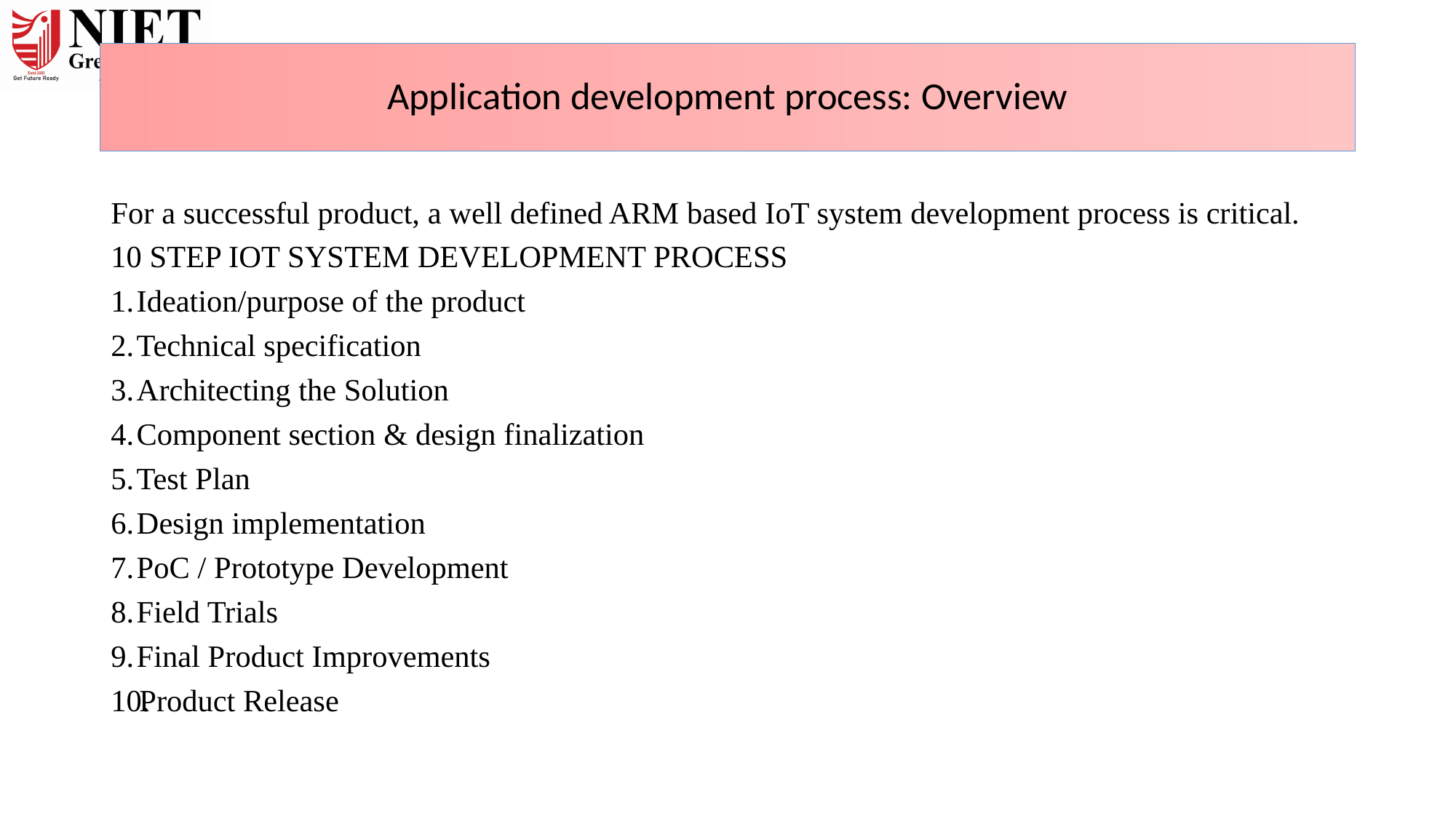

# Application development process: Overview
For a successful product, a well defined ARM based IoT system development process is critical.
10 STEP IOT SYSTEM DEVELOPMENT PROCESS
Ideation/purpose of the product
Technical specification
Architecting the Solution
Component section & design finalization
Test Plan
Design implementation
PoC / Prototype Development
Field Trials
Final Product Improvements
Product Release